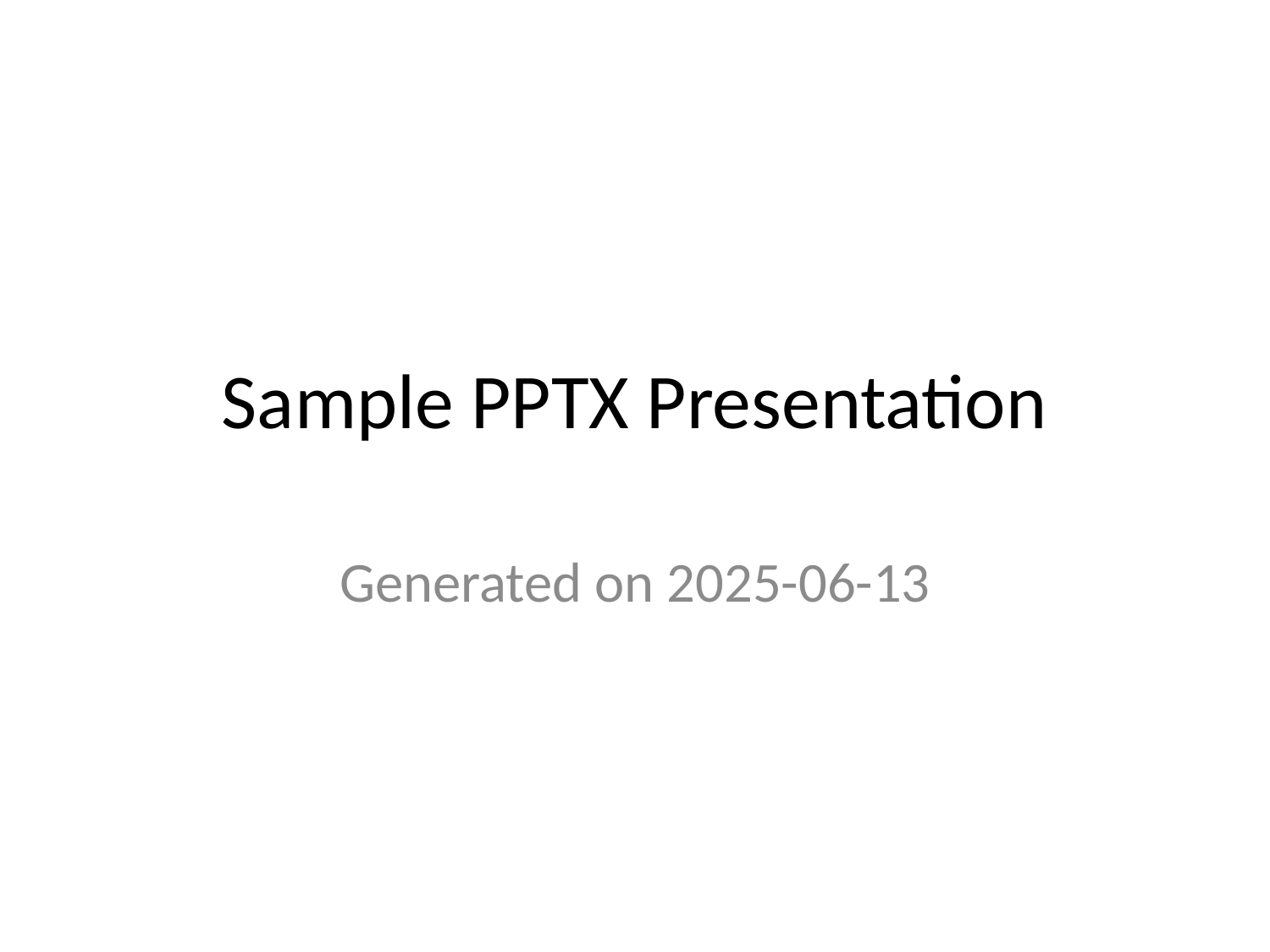

# Sample PPTX Presentation
Generated on 2025-06-13